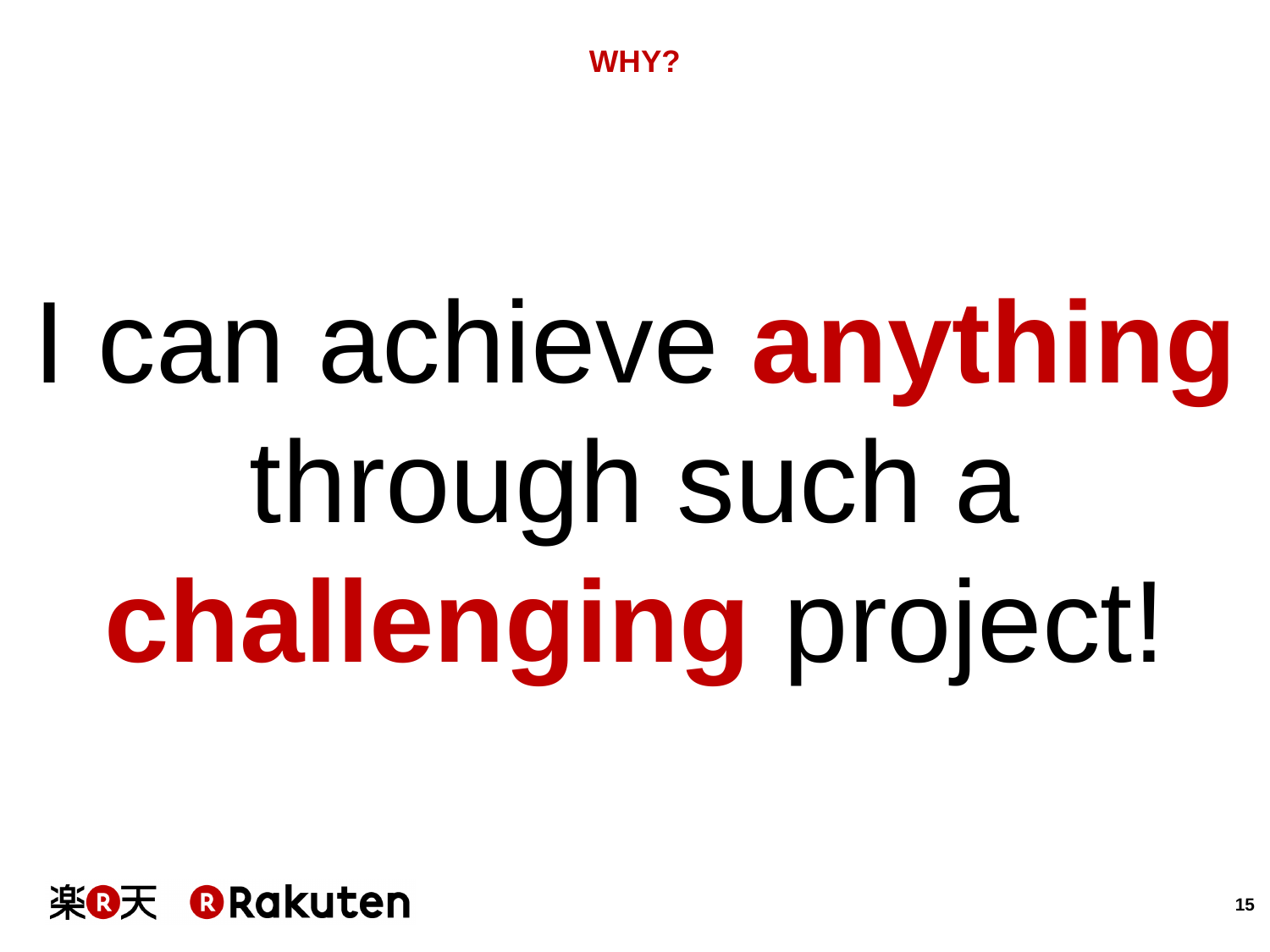

# WHY?
I can achieve anything through such a challenging project!